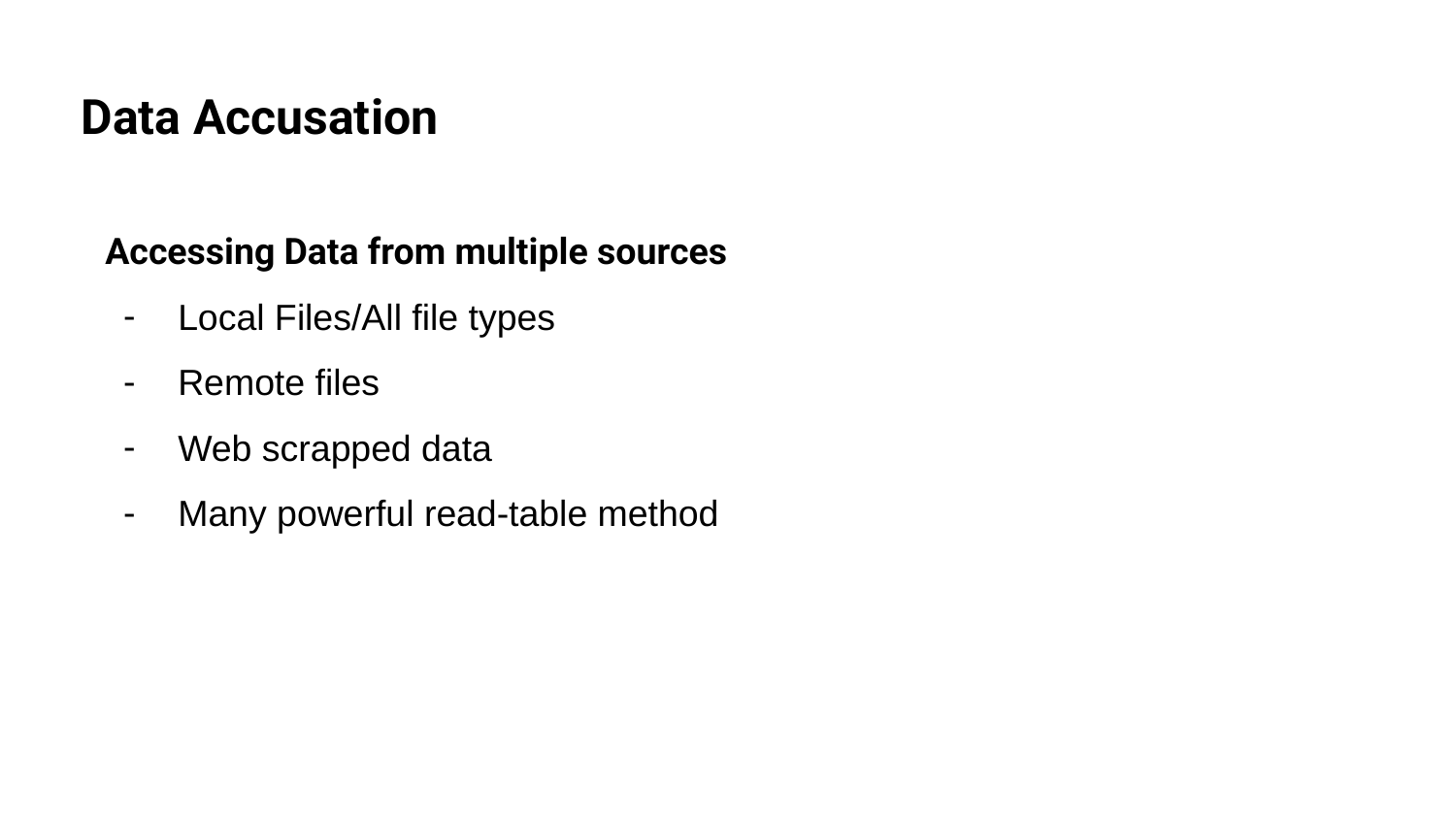

Data Accusation
Accessing Data from multiple sources
Local Files/All file types
Remote files
Web scrapped data
Many powerful read-table method